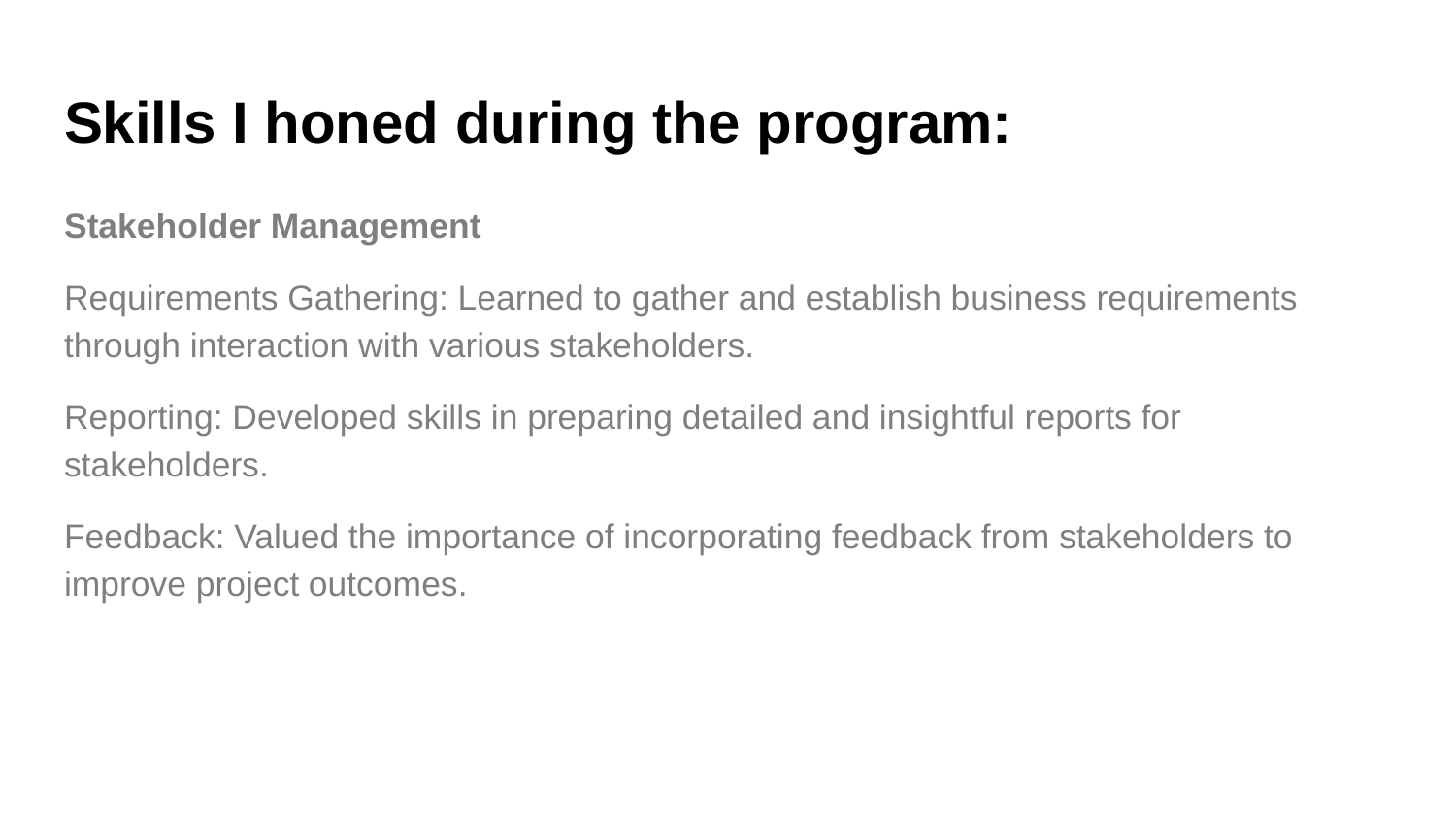

# Skills I honed during the program:
Stakeholder Management
Requirements Gathering: Learned to gather and establish business requirements through interaction with various stakeholders.
Reporting: Developed skills in preparing detailed and insightful reports for stakeholders.
Feedback: Valued the importance of incorporating feedback from stakeholders to improve project outcomes.